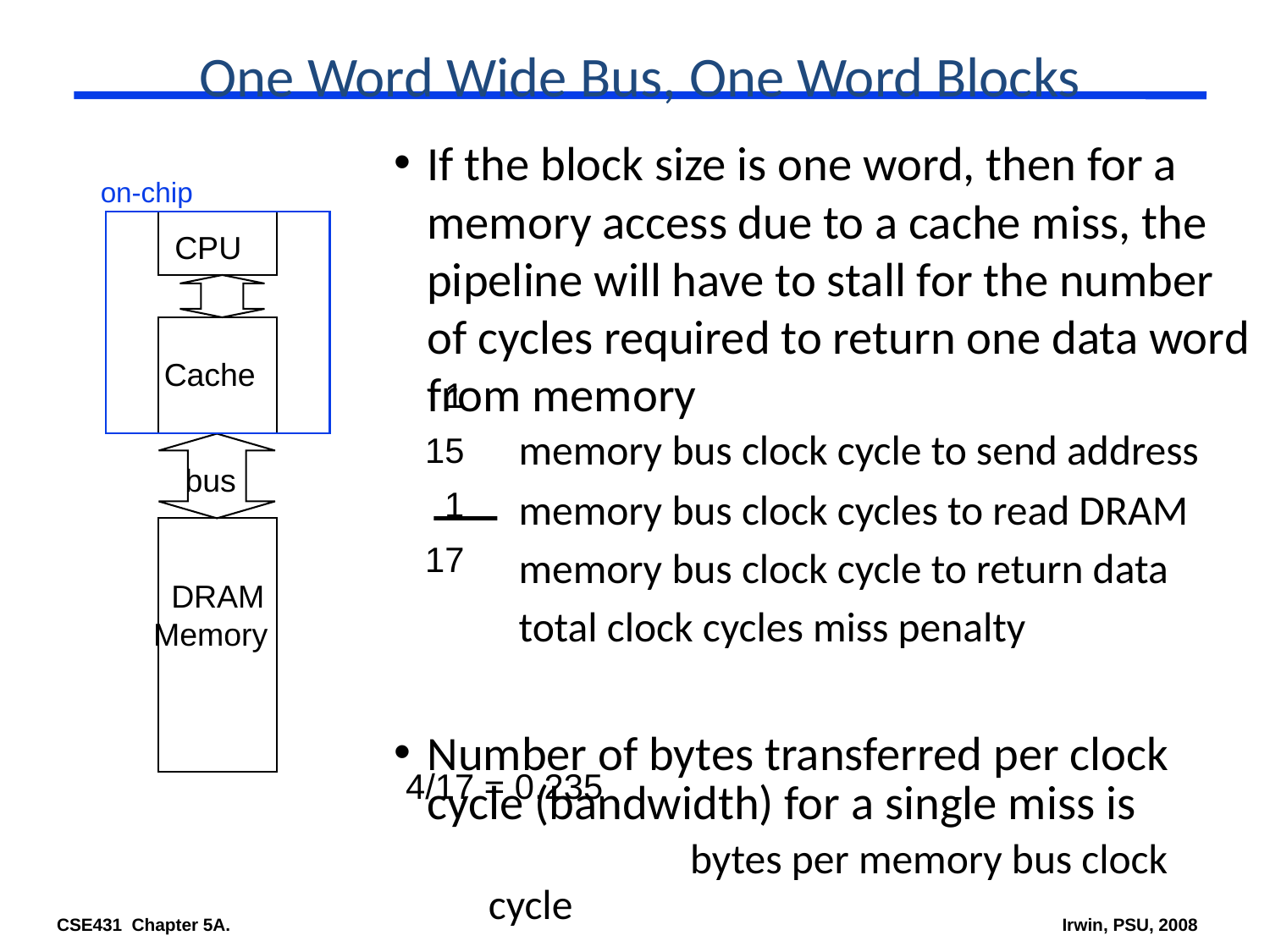

# One Word Wide Bus, One Word Blocks

If the block size is one word, then for a memory access due to a cache miss, the pipeline will have to stall for the number of cycles required to return one data word from memory
       memory bus clock cycle to send address
       memory bus clock cycles to read DRAM
       memory bus clock cycle to return data
       total clock cycles miss penalty

Number of bytes transferred per clock cycle (bandwidth) for a single miss is
                         bytes per memory bus clock 				cycle
on-chip

CPU

  1
15
  1
17

Cache

bus

  DRAM
Memory

4/17 = 0.235
CSE431  Chapter 5A.
Irwin, PSU, 2008